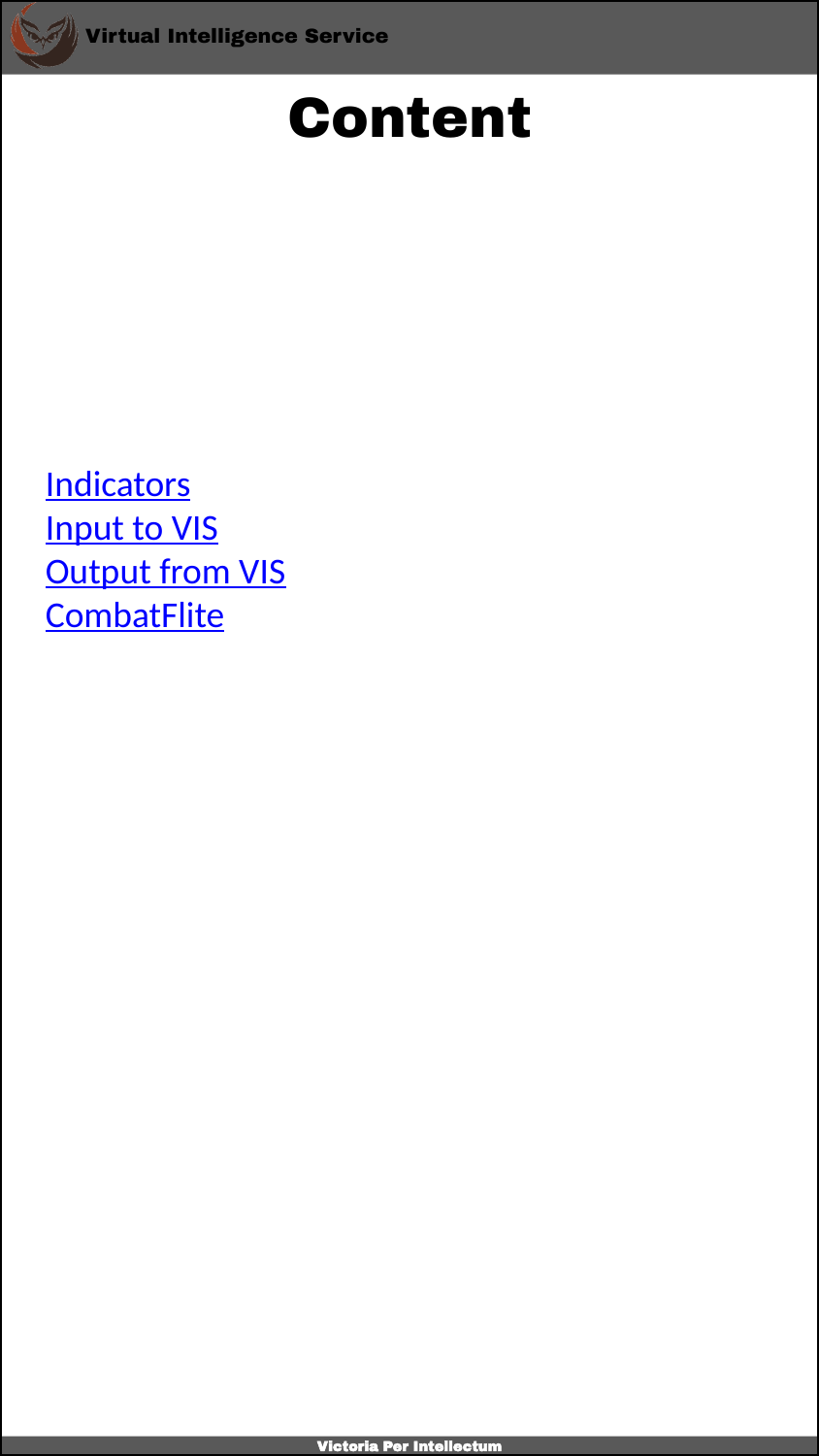

# Content
Indicators
Input to VIS
Output from VIS
CombatFlite